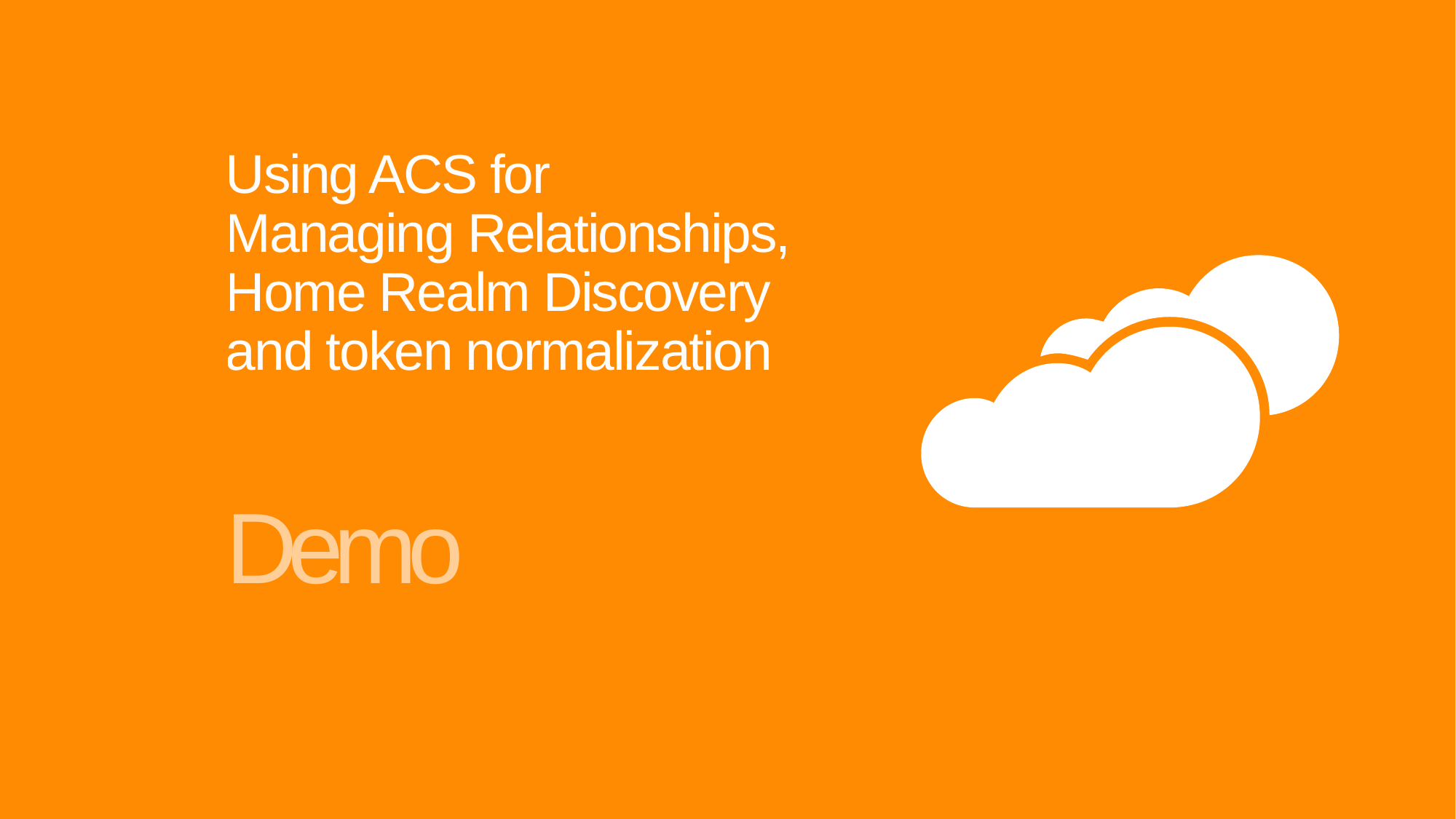

# Using ACS for Managing Relationships, Home Realm Discovery and token normalization
Demo